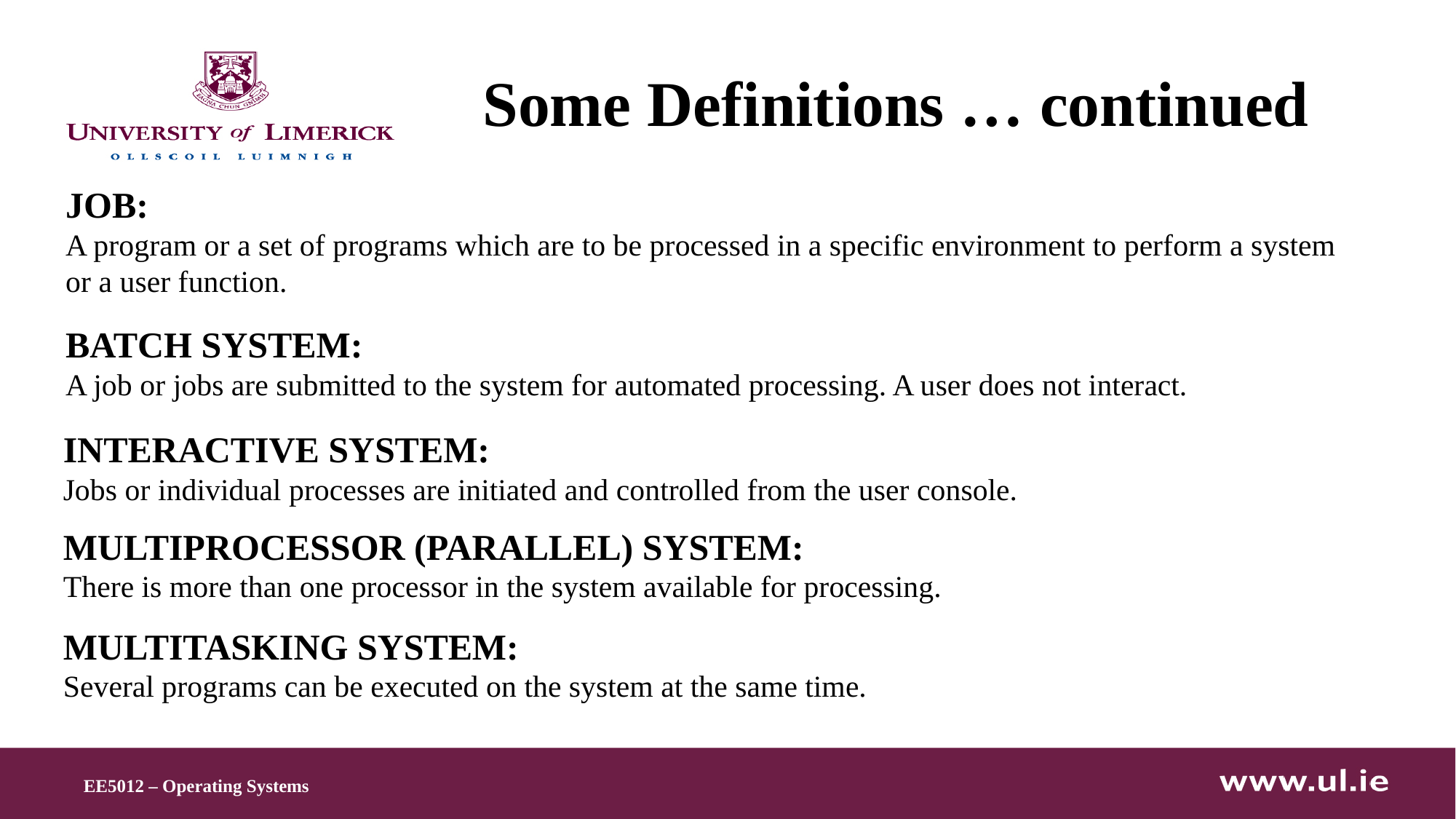

# Some Definitions … continued
JOB:
A program or a set of programs which are to be processed in a specific environment to perform a system
or a user function.

BATCH SYSTEM:
A job or jobs are submitted to the system for automated processing. A user does not interact.

INTERACTIVE SYSTEM:
Jobs or individual processes are initiated and controlled from the user console.

MULTIPROCESSOR (PARALLEL) SYSTEM:
There is more than one processor in the system available for processing.

MULTITASKING SYSTEM:
Several programs can be executed on the system at the same time.

EE5012 – Operating Systems